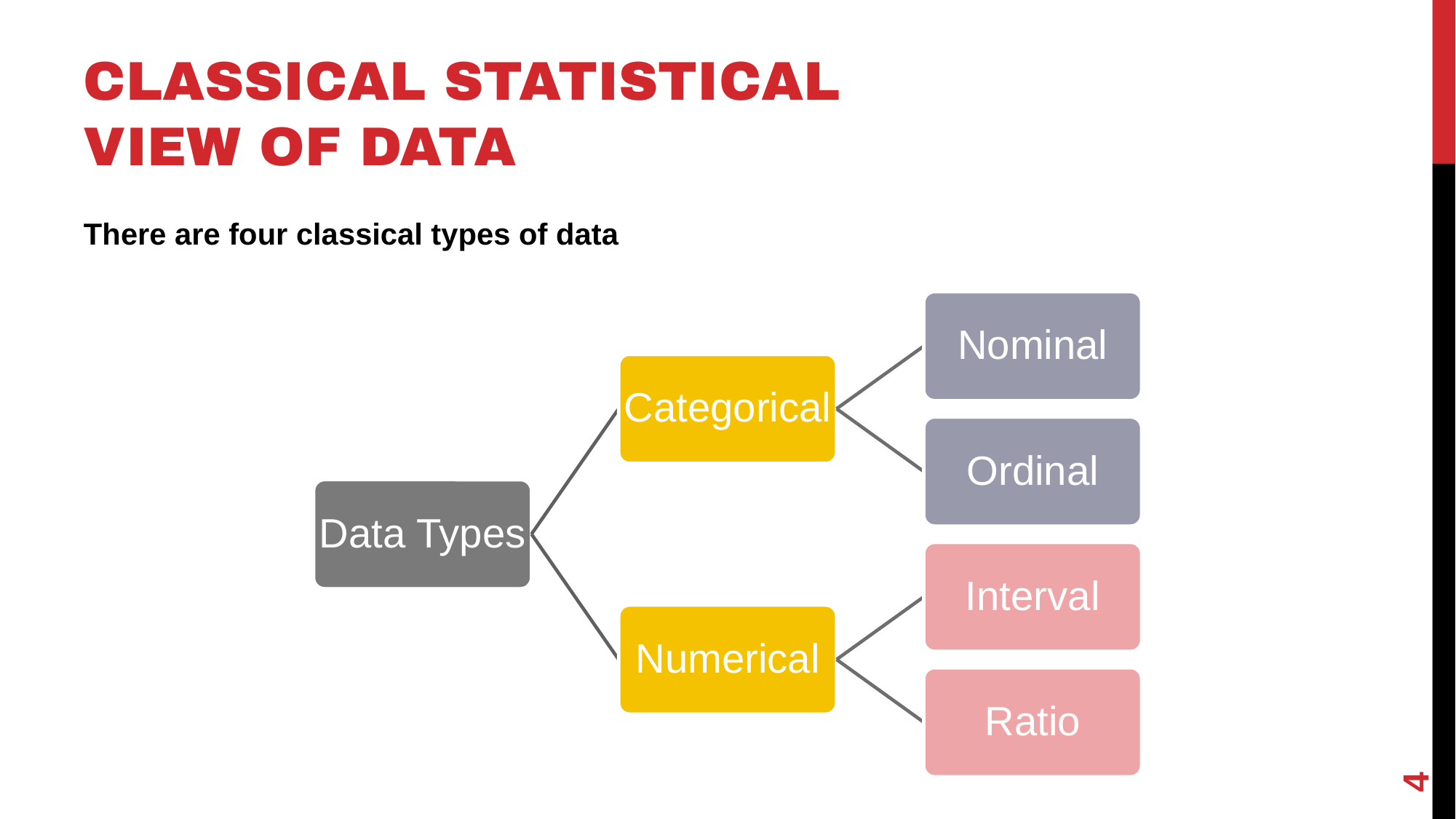

# CLASSICAL STATISTICAL VIEW OF DATA
There are four classical types of data

Nominal

Categorical

Ordinal

Data Types

Interval

Numerical

Ratio

4